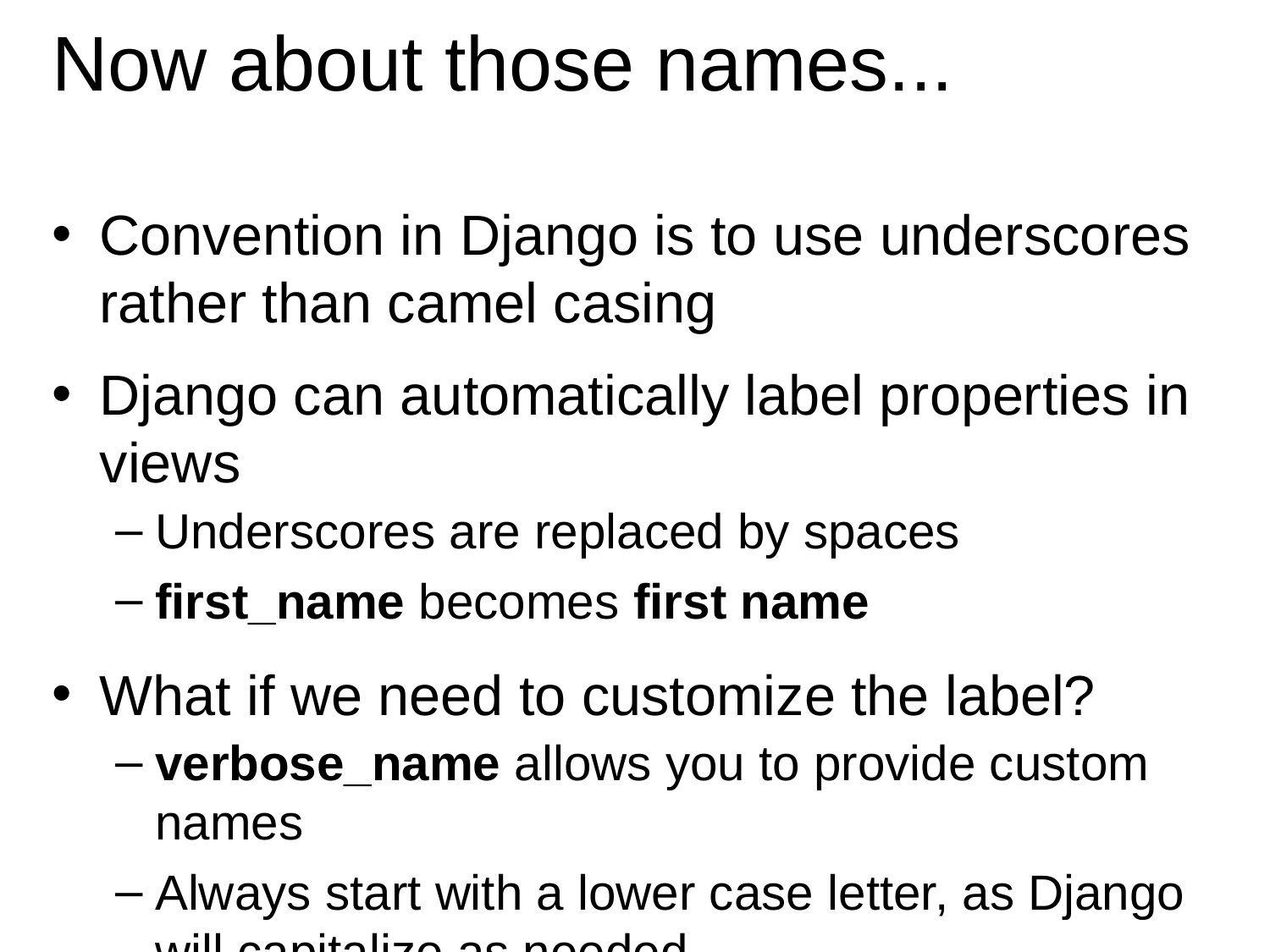

# Now about those names...
Convention in Django is to use underscores rather than camel casing
Django can automatically label properties in views
Underscores are replaced by spaces
first_name becomes first name
What if we need to customize the label?
verbose_name allows you to provide custom names
Always start with a lower case letter, as Django will capitalize as needed